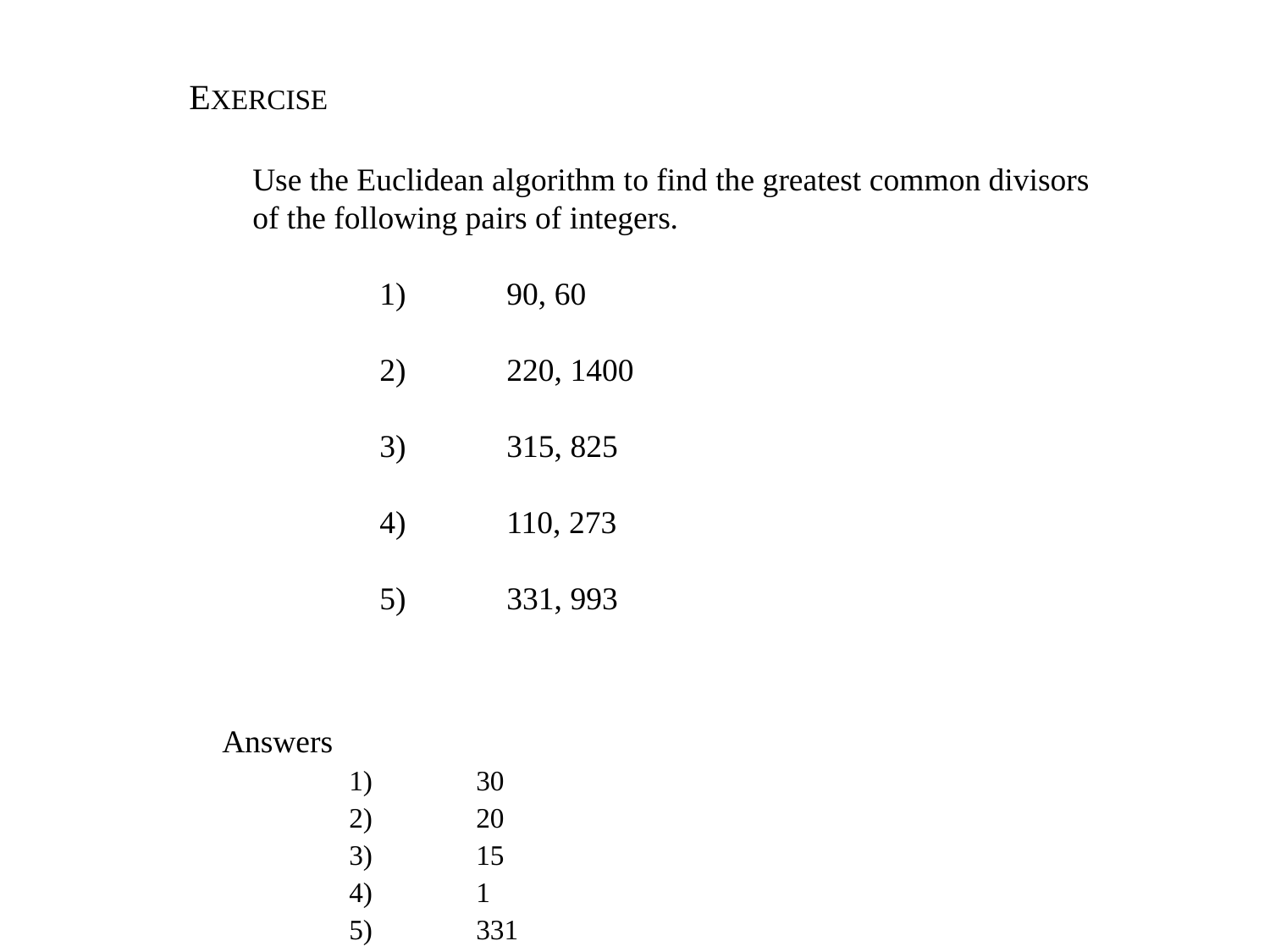

EXERCISE

Use the Euclidean algorithm to find the greatest common divisors
of the following pairs of integers.

1)	90, 60

2)	220, 1400

3)	315, 825

4)	110, 273

5)	331, 993
Answers
1)	30
2)	20
3)	15
4)	1
5)	331